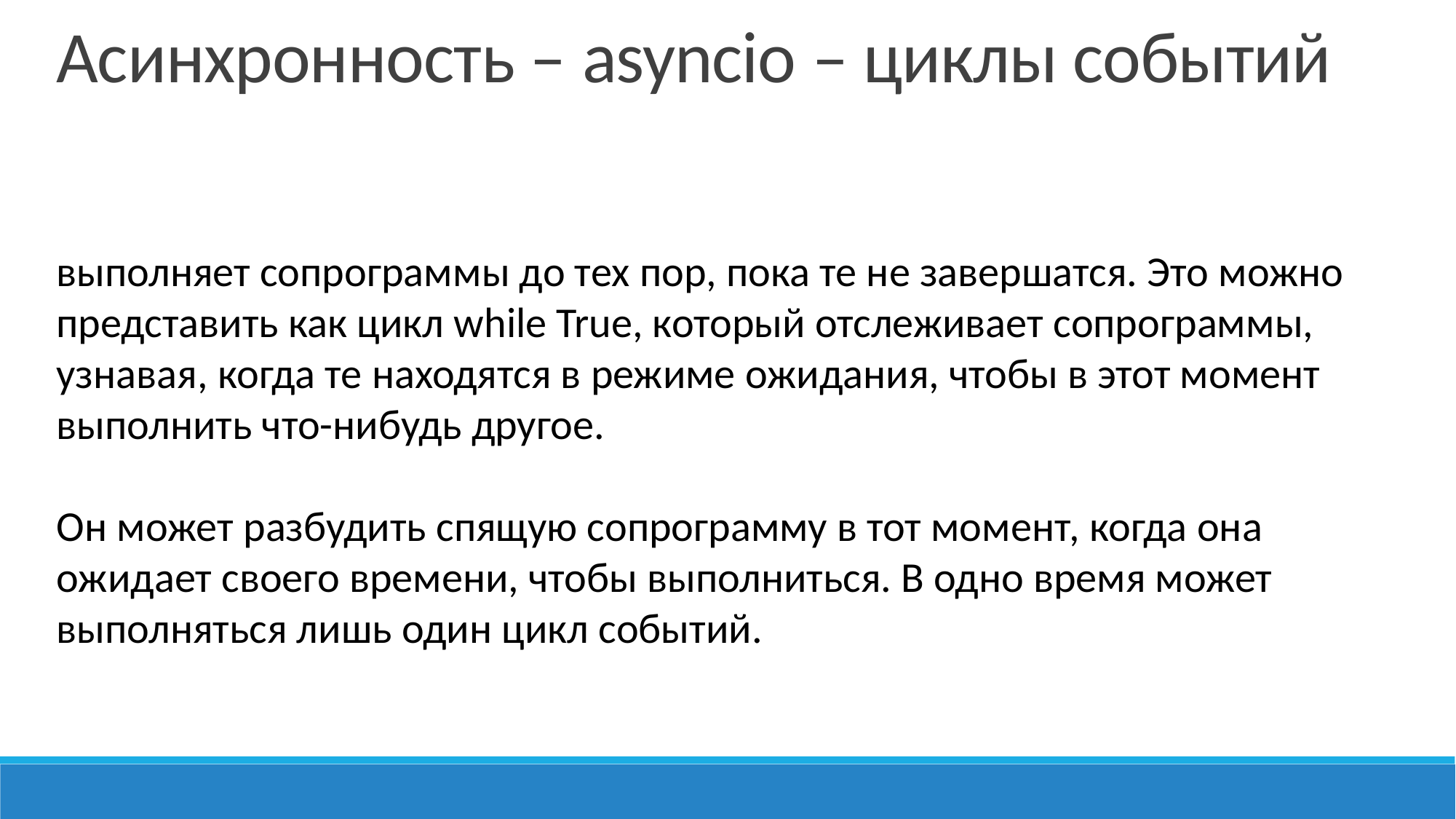

Асинхронность – asyncio – циклы событий
выполняет сопрограммы до тех пор, пока те не завершатся. Это можно представить как цикл while True, который отслеживает сопрограммы, узнавая, когда те находятся в режиме ожидания, чтобы в этот момент выполнить что-нибудь другое.

Он может разбудить спящую сопрограмму в тот момент, когда она ожидает своего времени, чтобы выполниться. В одно время может выполняться лишь один цикл событий.